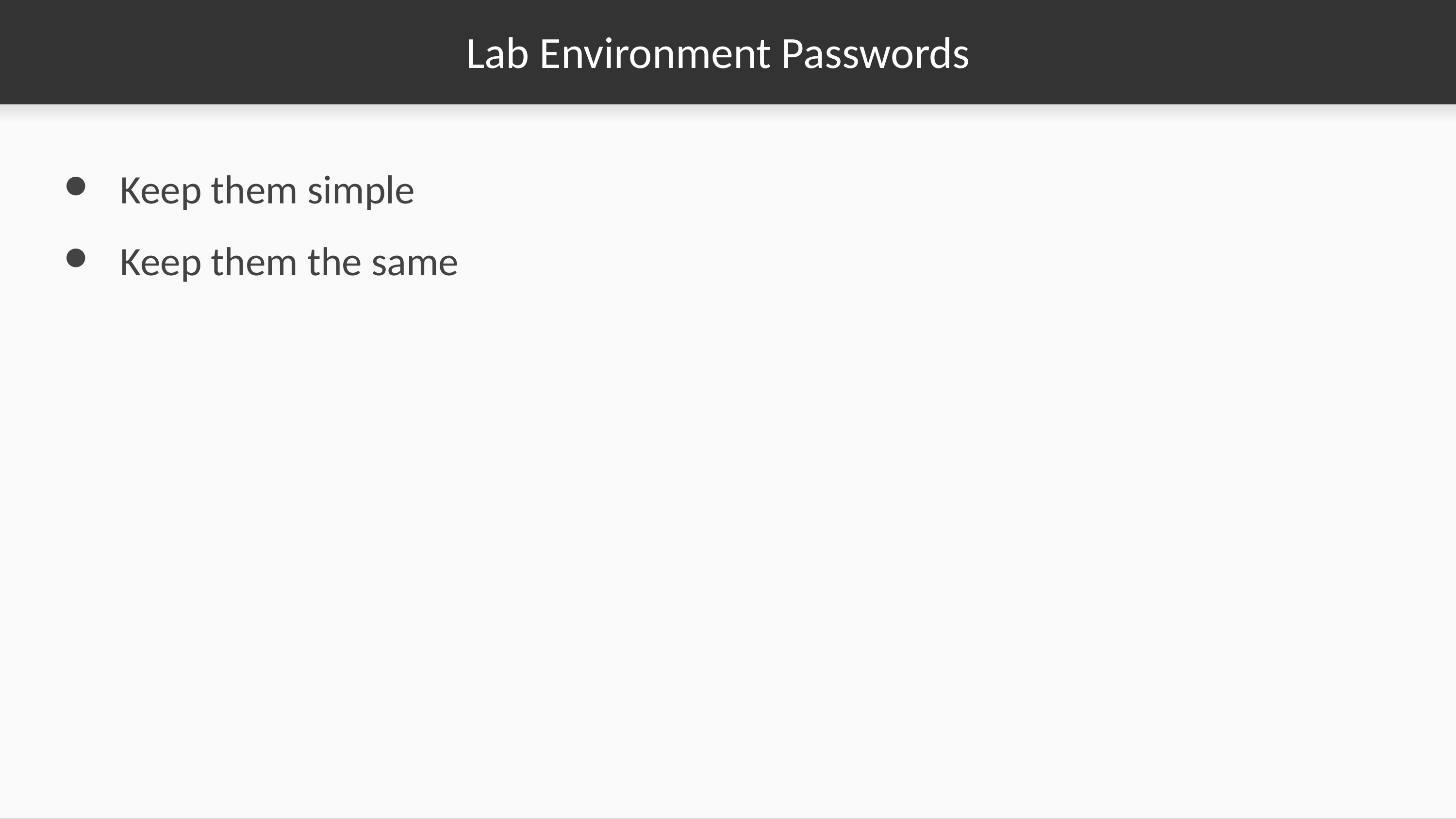

# Lab Environment Passwords
Keep them simple
Keep them the same